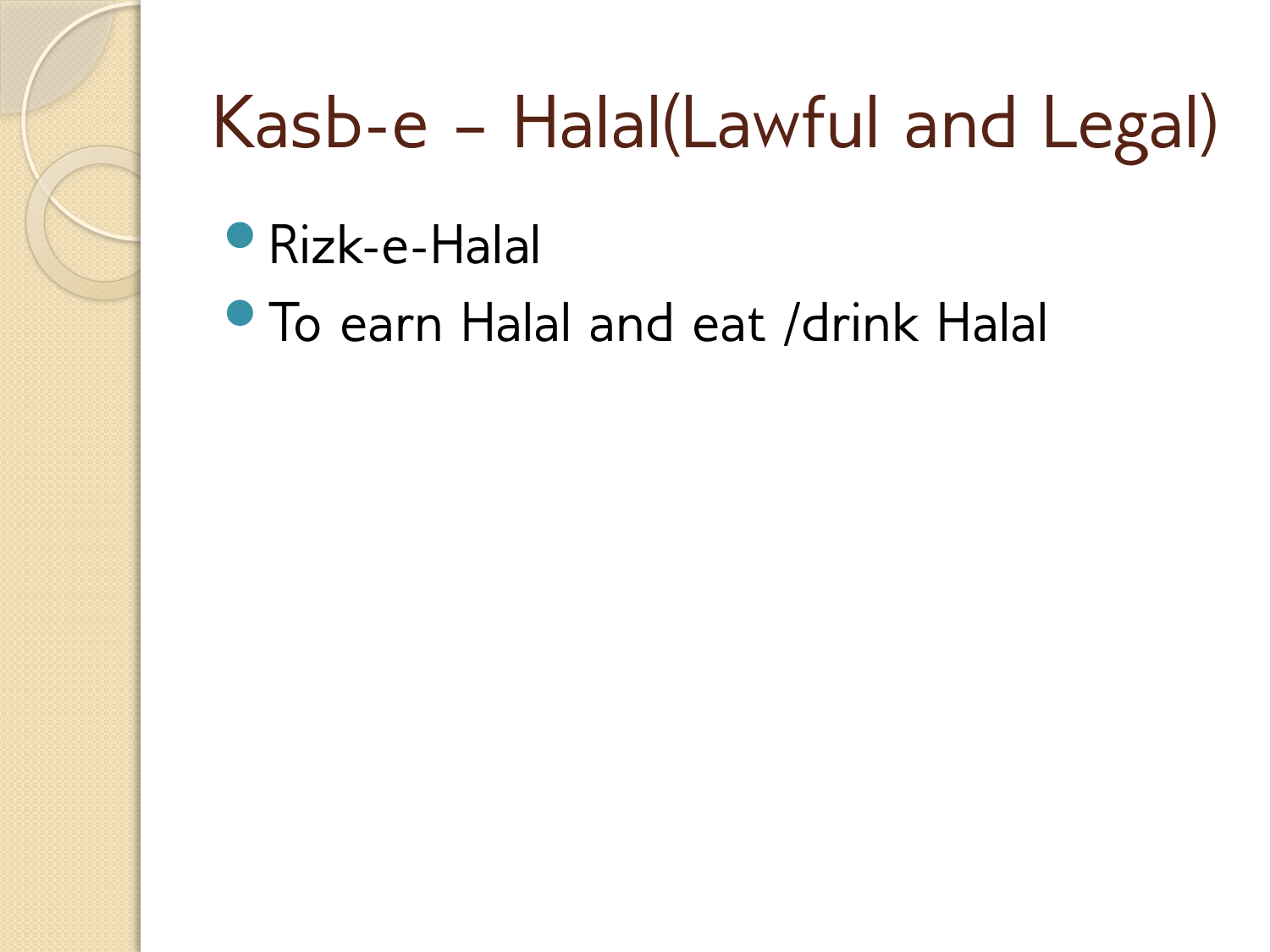

# Kasb-e – Halal(Lawful and Legal)
Rizk-e-Halal
To earn Halal and eat /drink Halal